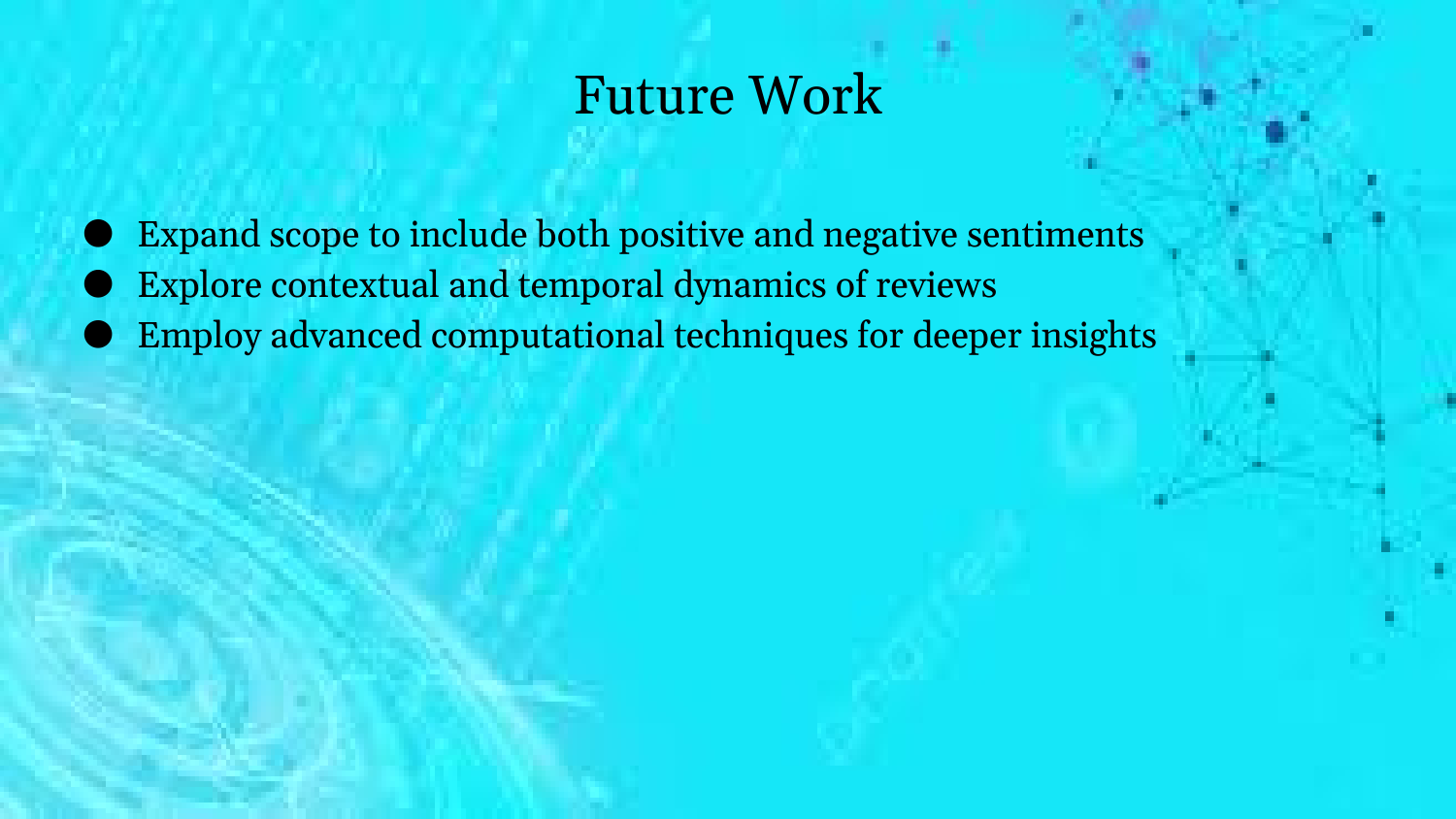

# Future Work
Expand scope to include both positive and negative sentiments
Explore contextual and temporal dynamics of reviews
Employ advanced computational techniques for deeper insights